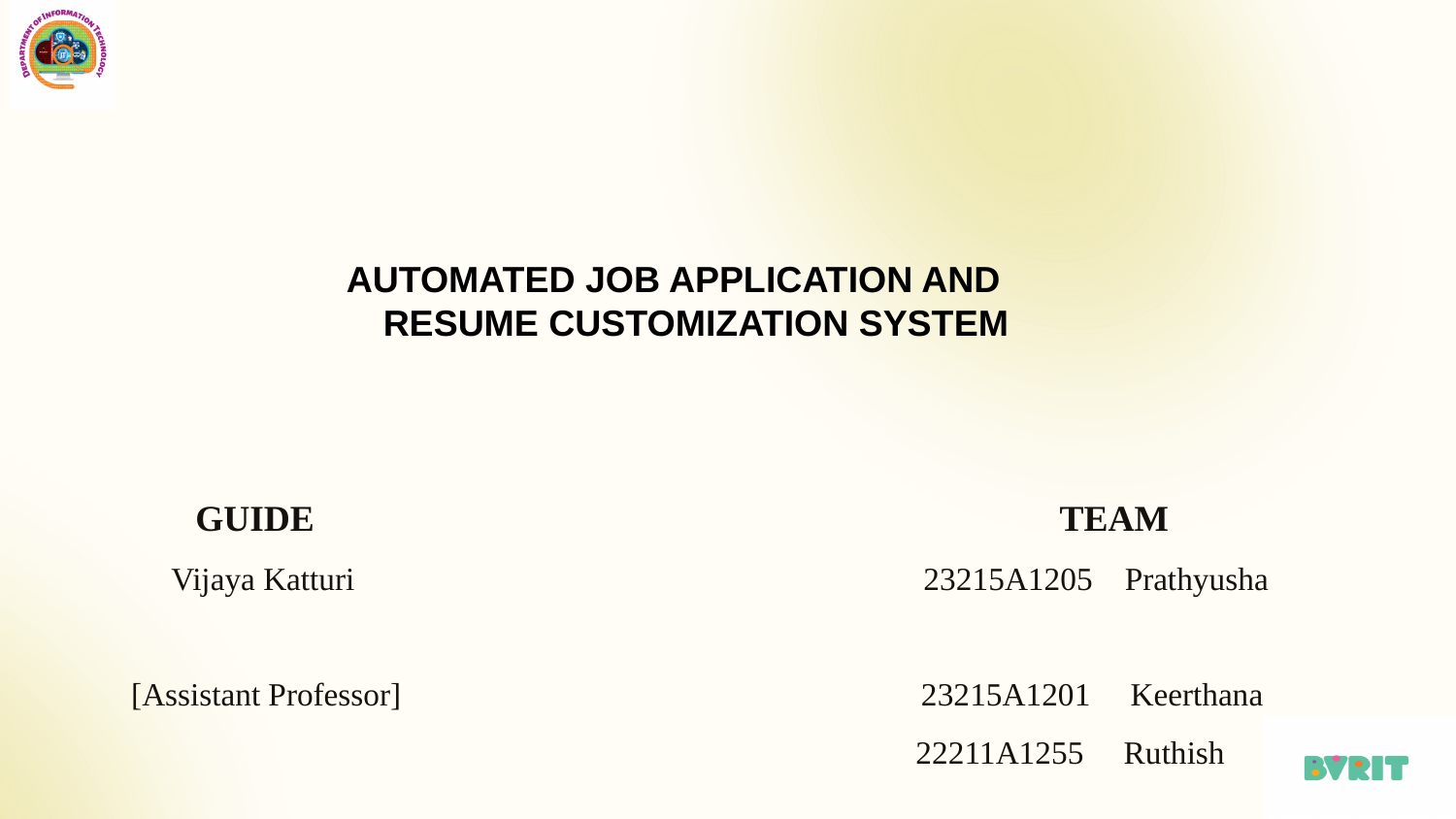

AUTOMATED JOB APPLICATION AND
  RESUME CUSTOMIZATION SYSTEM
# GUIDE                                                                                 TEAM Vijaya Katturi                                                                       23215A1205    Prathyusha [Assistant Professor]                                                                 23215A1201     Keerthana 22211A1255     Ruthish